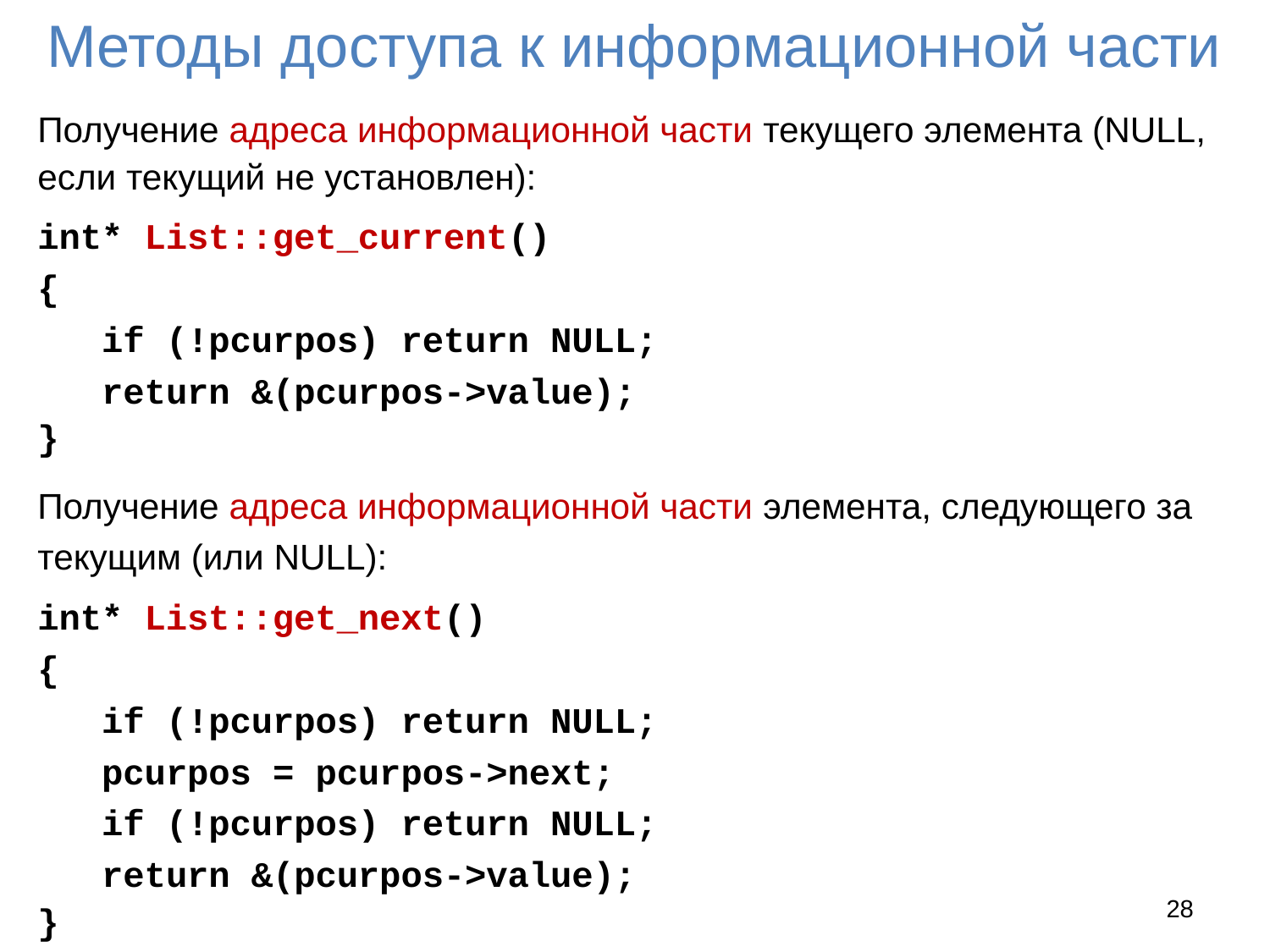

# Методы доступа к информационной части
Получение адреса информационной части текущего элемента (NULL, если текущий не установлен):
int* List::get_current()
{
   if (!pcurpos) return NULL;
   return &(pcurpos->value);
}
Получение адреса информационной части элемента, следующего за текущим (или NULL):
int* List::get_next()
{
   if (!pcurpos) return NULL;
   pcurpos = pcurpos->next;
   if (!pcurpos) return NULL;
   return &(pcurpos->value);
}

28